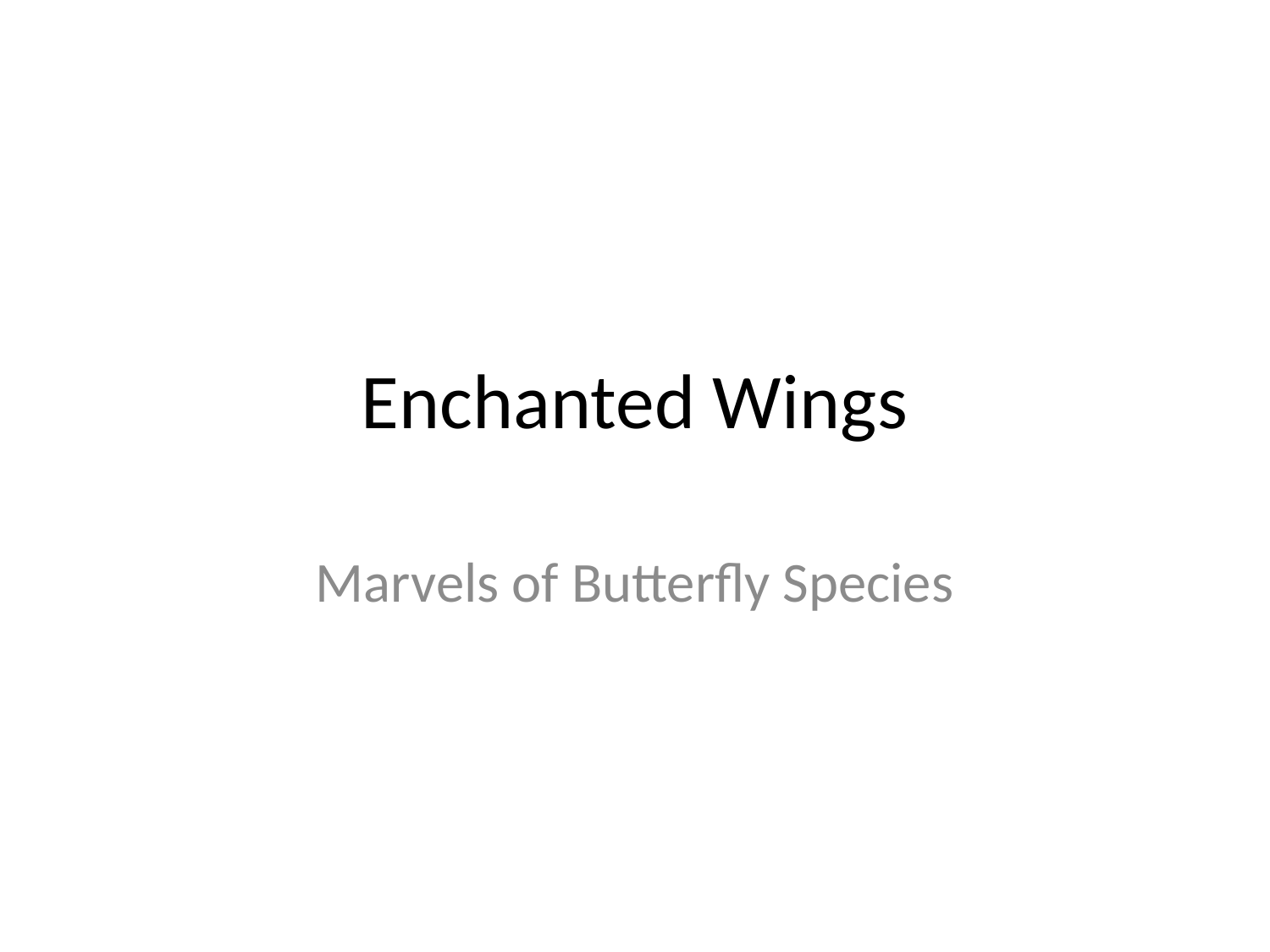

# Enchanted Wings
Marvels of Butterfly Species